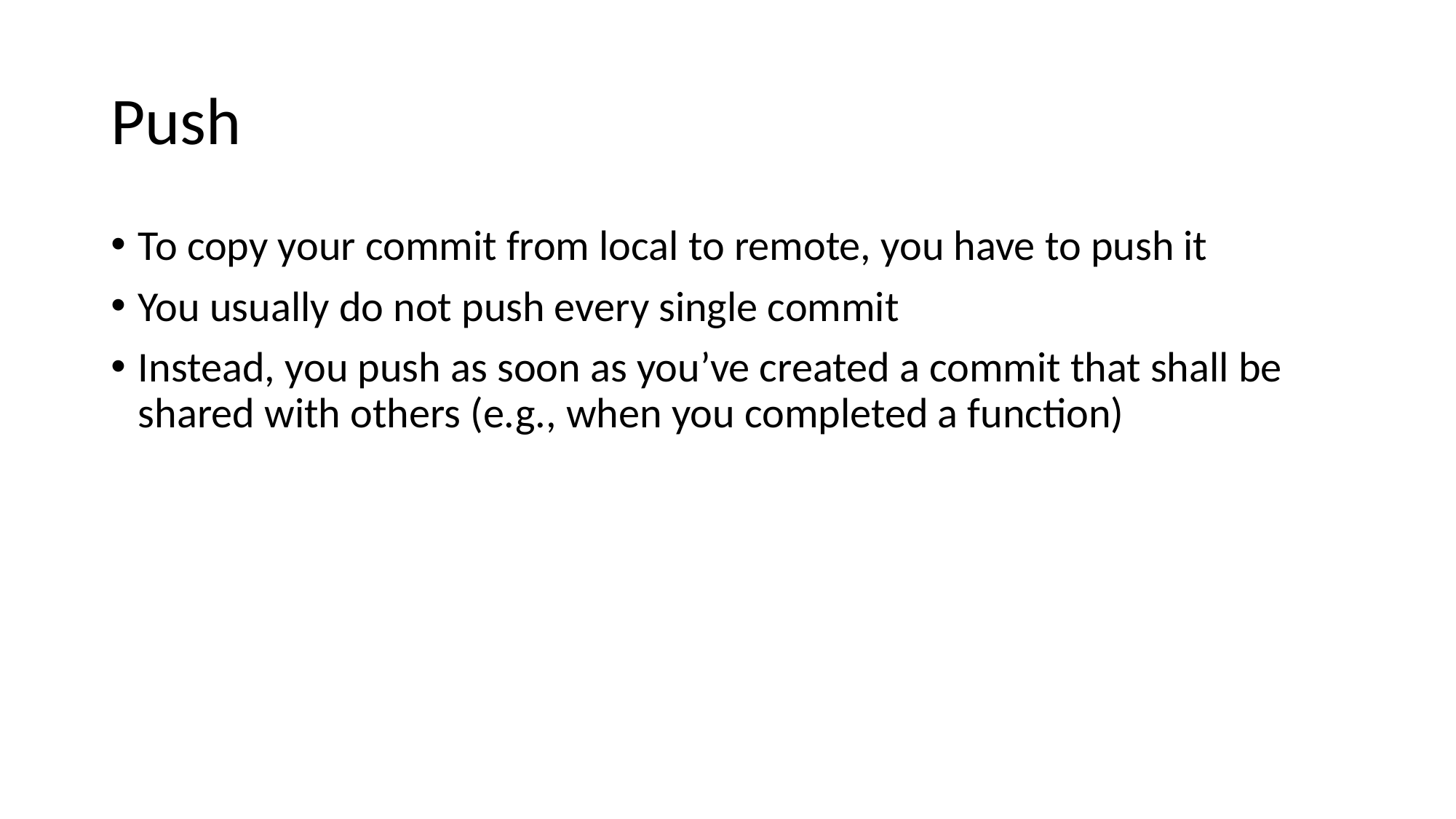

# Push
To copy your commit from local to remote, you have to push it
You usually do not push every single commit
Instead, you push as soon as you’ve created a commit that shall be shared with others (e.g., when you completed a function)